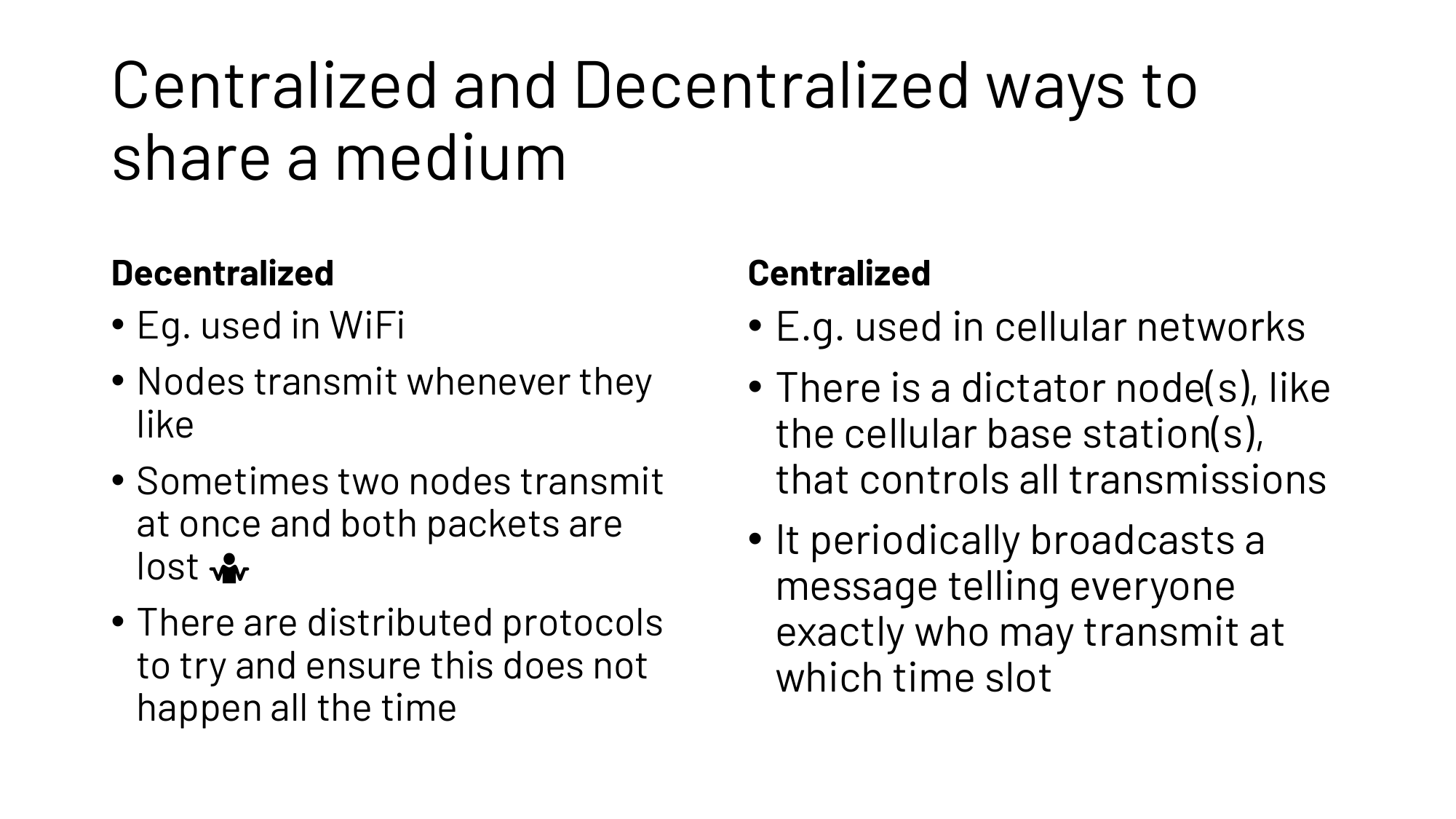

# Centralized and Decentralized ways to share a medium
Decentralized
Centralized
Eg. used in WiFi
Nodes transmit whenever they like
Sometimes two nodes transmit at once and both packets are lost 🤷
There are distributed protocols to try and ensure this does not happen all the time
E.g. used in cellular networks
There is a dictator node(s), like the cellular base station(s), that controls all transmissions
It periodically broadcasts a message telling everyone exactly who may transmit at which time slot